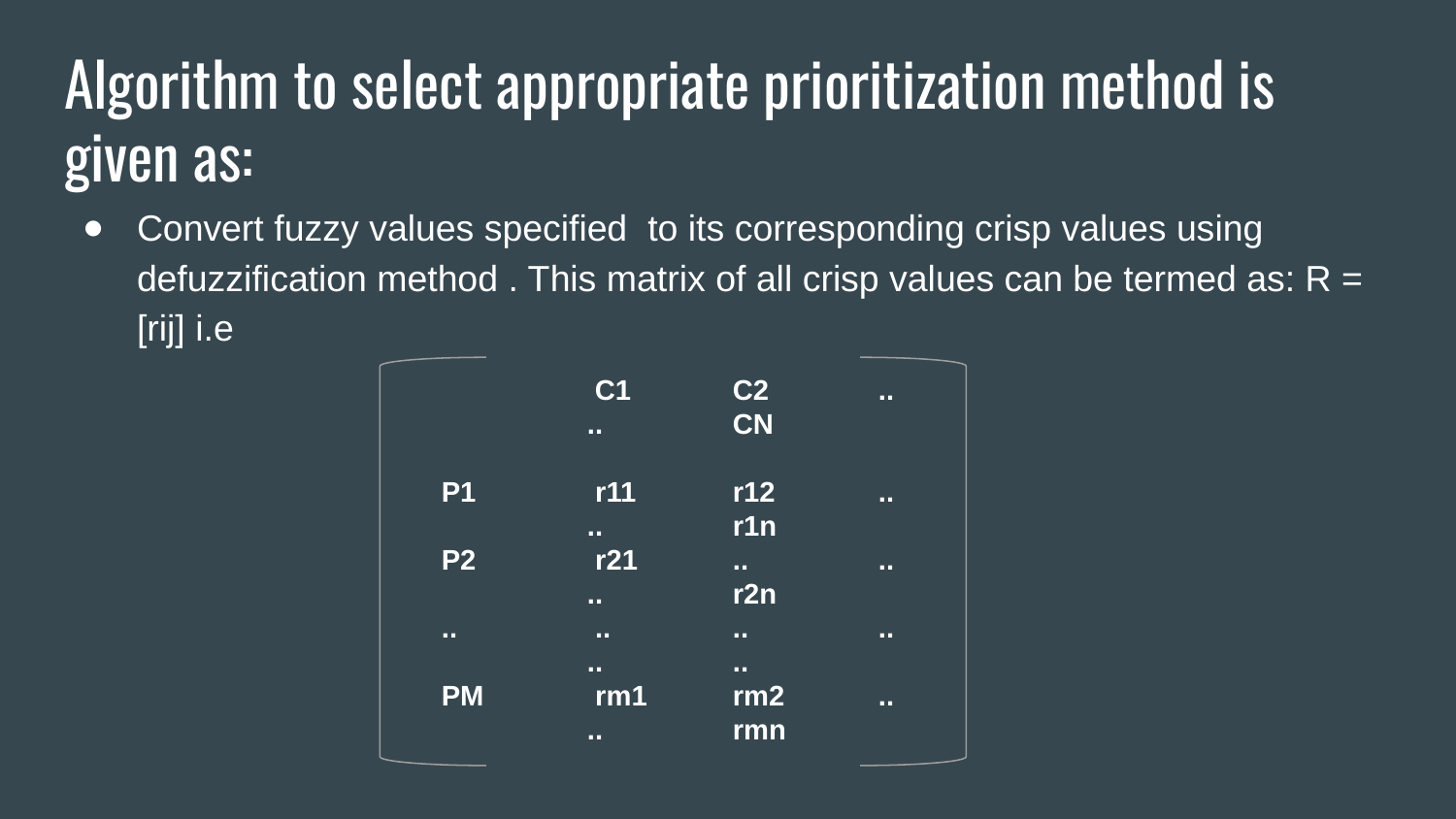

# Algorithm to select appropriate prioritization method is given as:
Convert fuzzy values specified  to its corresponding crisp values using defuzzification method . This matrix of all crisp values can be termed as: R = [rij] i.e

	 C1	C2	..	..	CN

P1	 r11	r12	..	..	r1n
P2 	 r21	..	..	..	r2n
..	 ..	..	..	..	..
PM	 rm1	rm2	..	..	rmn